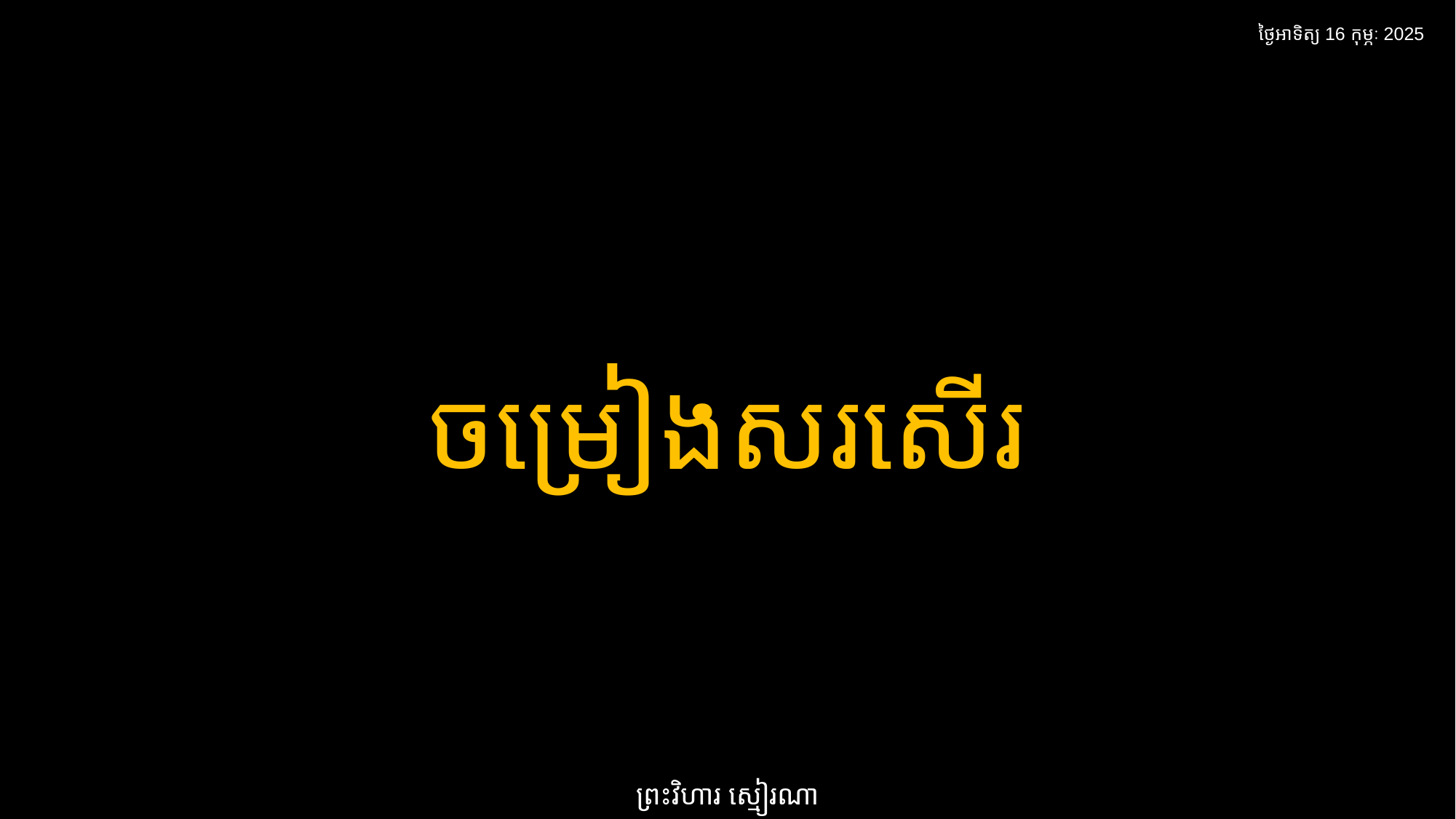

ថ្ងៃអាទិត្យ 16 កុម្ភៈ 2025
ចម្រៀងសរសើរ
ព្រះវិហារ ស្មៀរណា